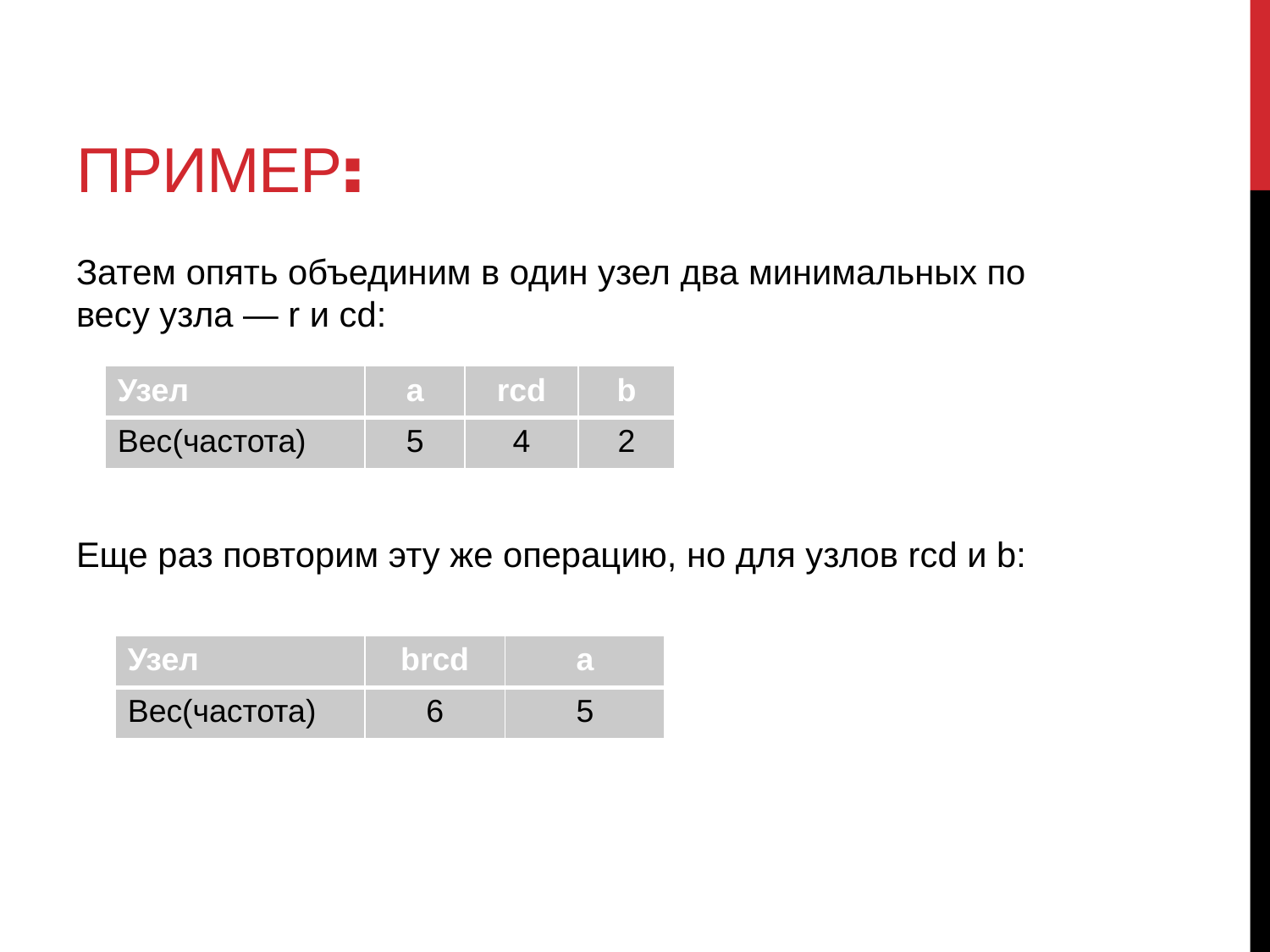

# Пример:
Затем опять объединим в один узел два минимальных по весу узла — r и cd:

Еще раз повторим эту же операцию, но для узлов rcd и b:
| Узел | a | rcd | b |
| --- | --- | --- | --- |
| Вес(частота) | 5 | 4 | 2 |
| Узел | brcd | a |
| --- | --- | --- |
| Вес(частота) | 6 | 5 |